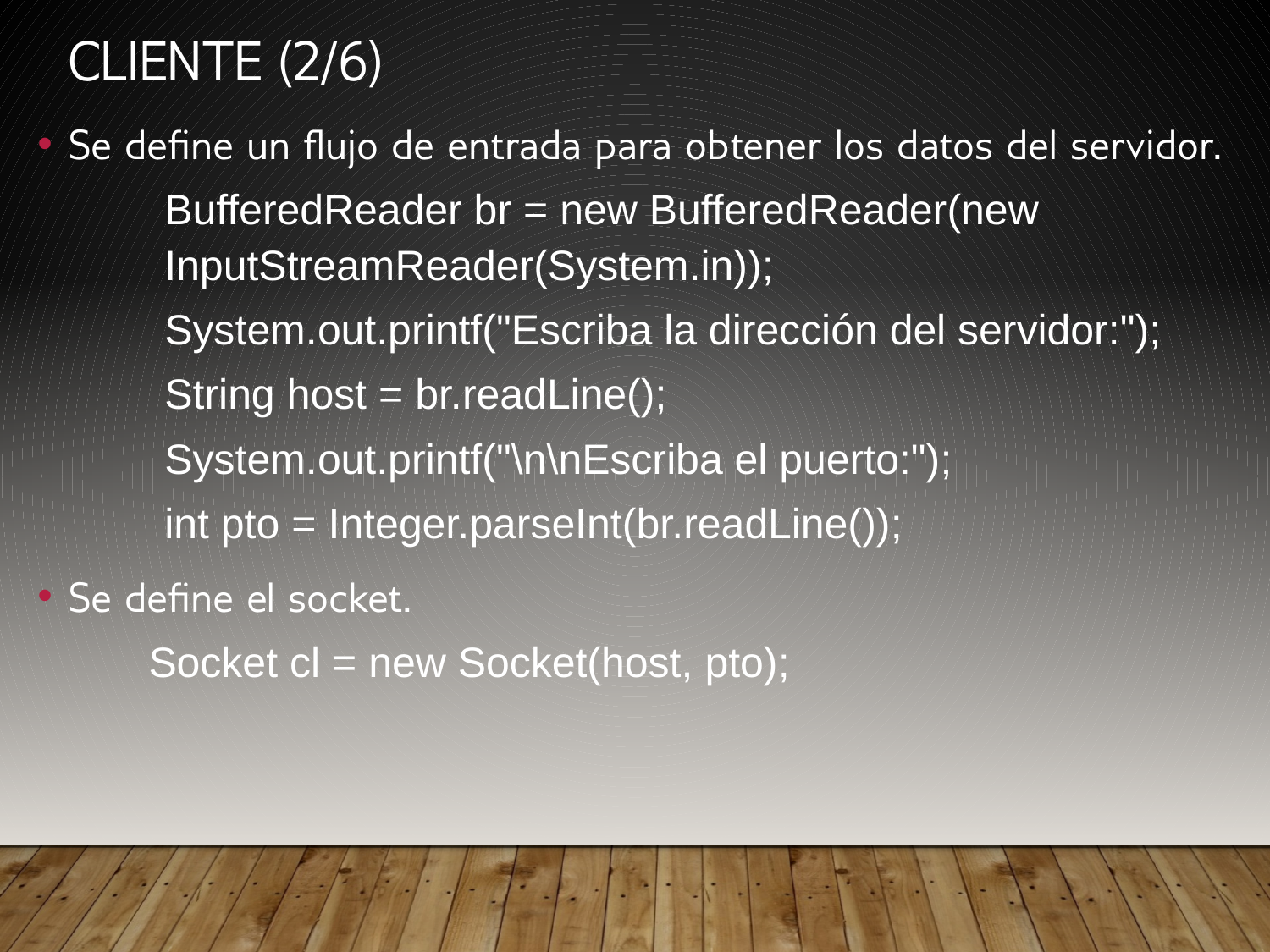

Cliente (2/6)
Se define un flujo de entrada para obtener los datos del servidor.
BufferedReader br = new BufferedReader(new InputStreamReader(System.in));
System.out.printf("Escriba la dirección del servidor:");
String host = br.readLine();
System.out.printf("\n\nEscriba el puerto:");
int pto = Integer.parseInt(br.readLine());
Se define el socket.
Socket cl = new Socket(host, pto);